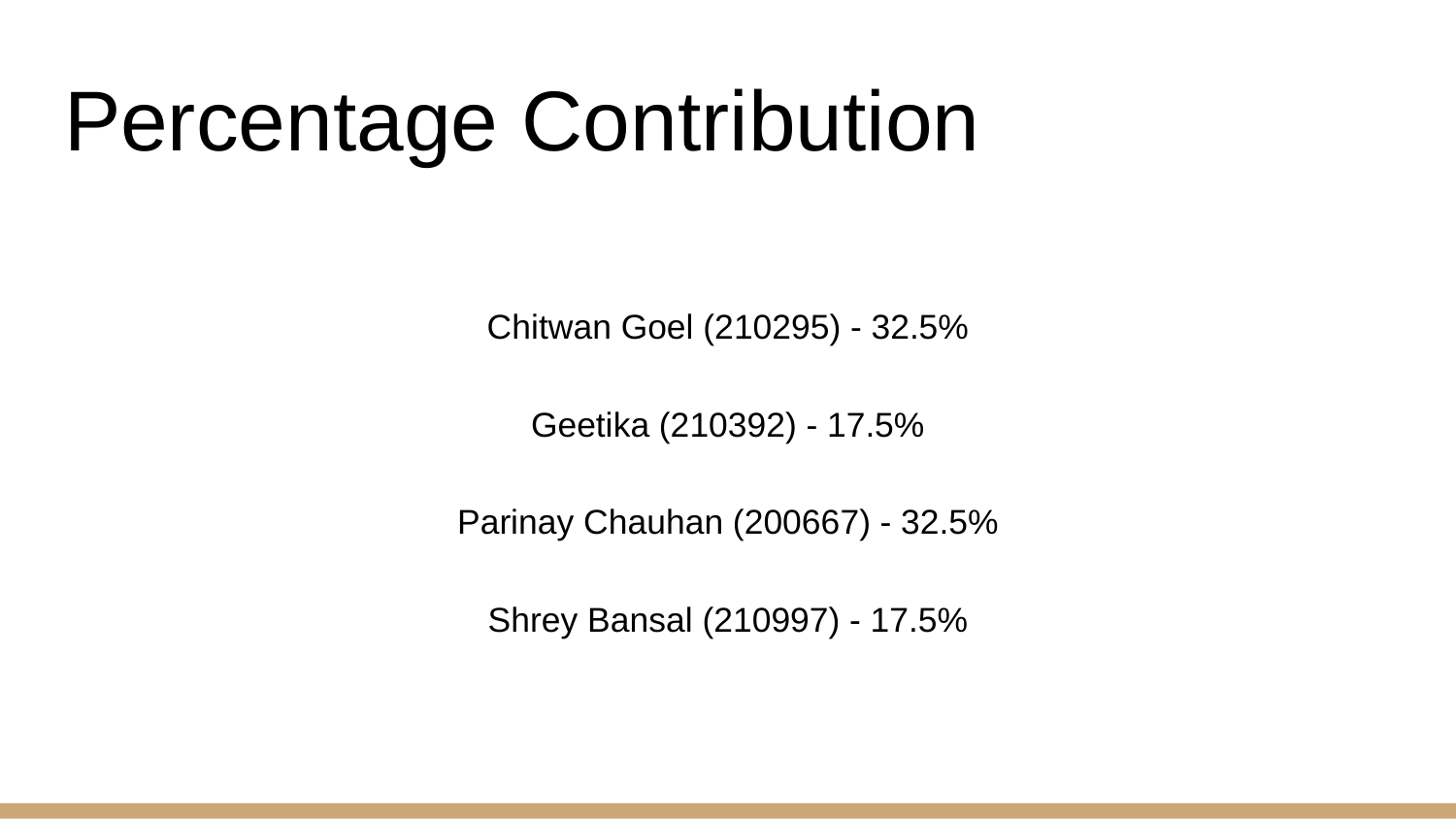

# Percentage Contribution

Chitwan Goel (210295) - 32.5%

Geetika (210392) - 17.5%

Parinay Chauhan (200667) - 32.5%

Shrey Bansal (210997) - 17.5%